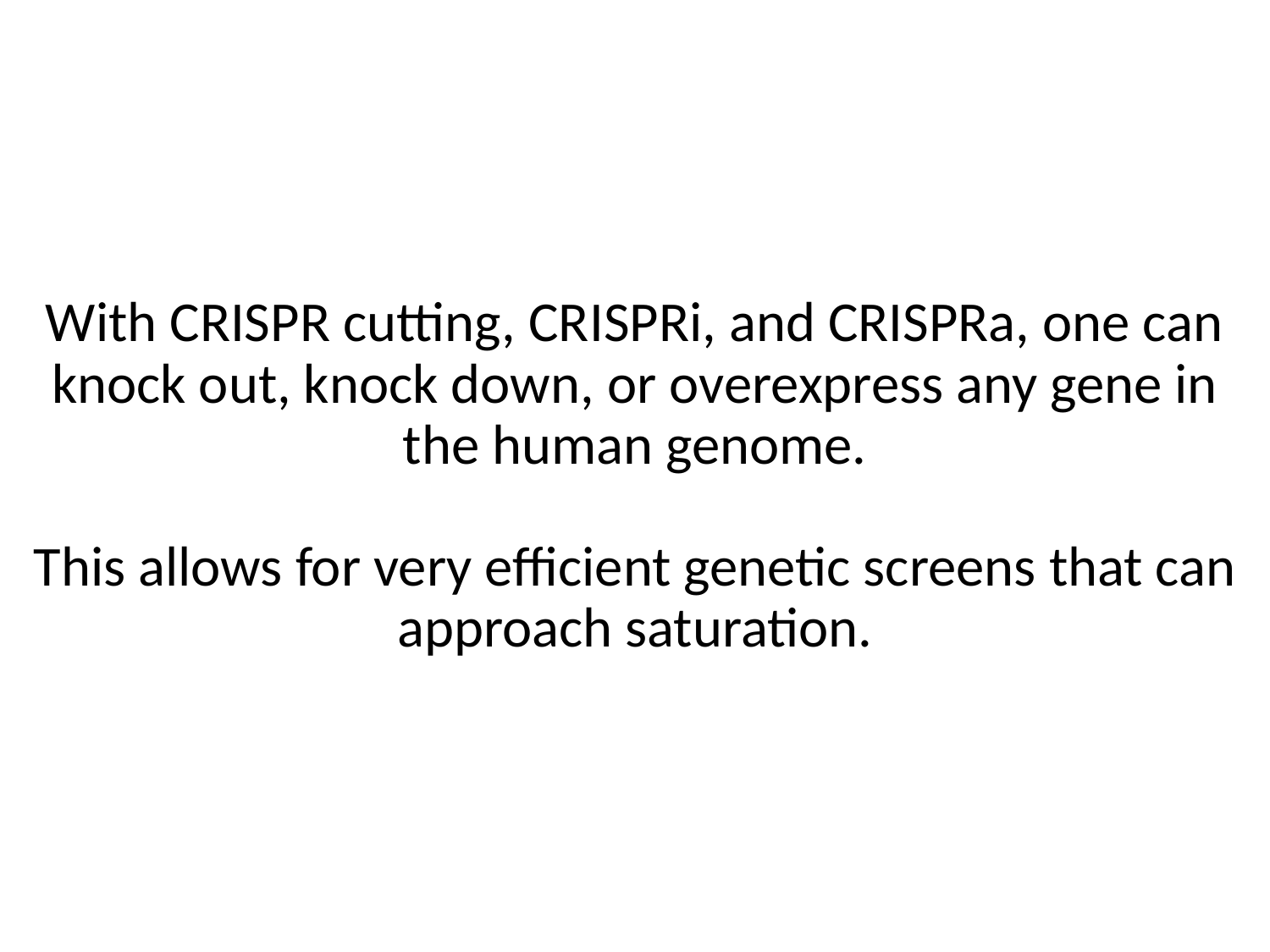

# With CRISPR cutting, CRISPRi, and CRISPRa, one can knock out, knock down, or overexpress any gene in the human genome. This allows for very efficient genetic screens that can approach saturation.